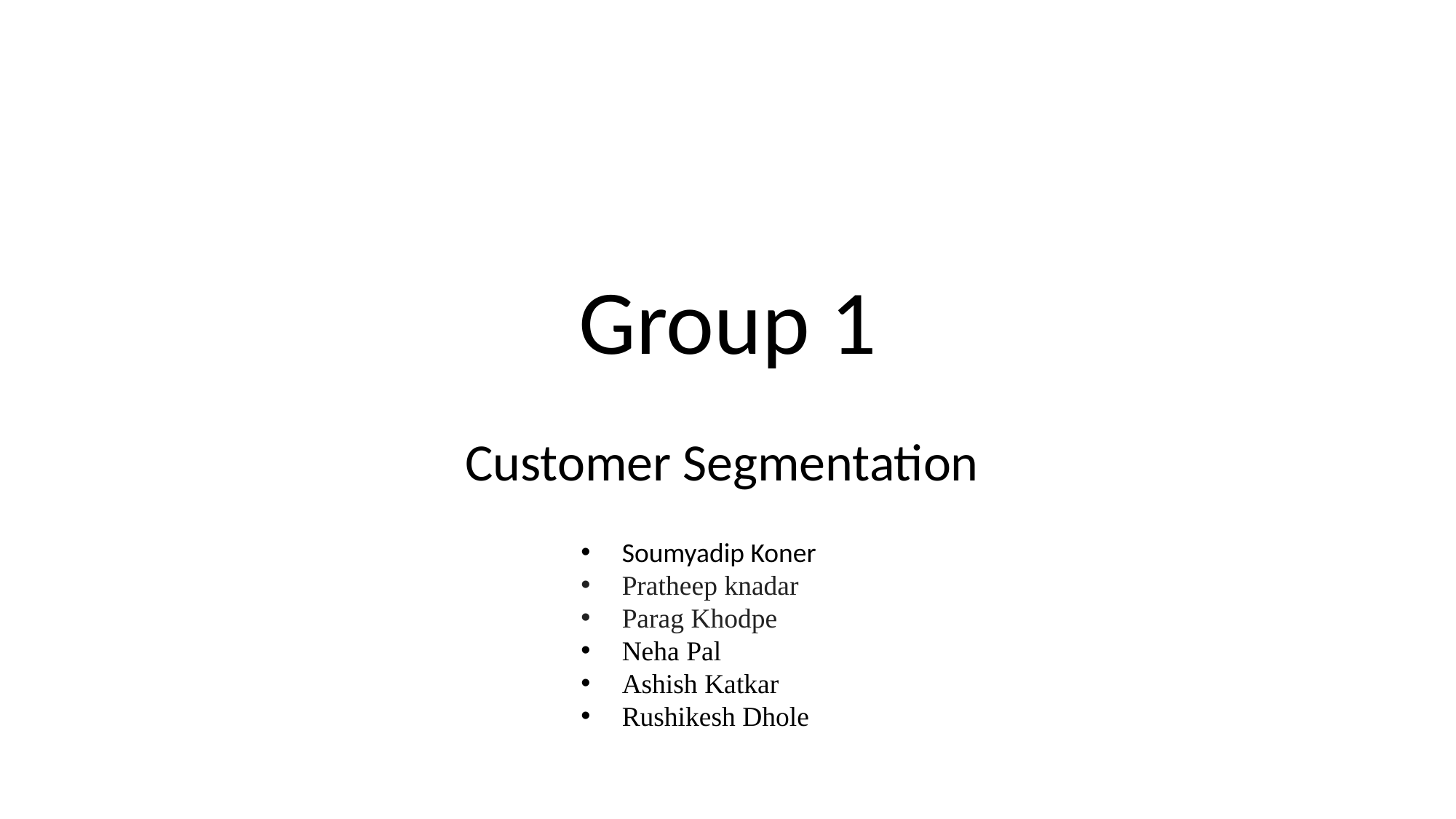

# Group 1
Customer Segmentation

Soumyadip Koner
Pratheep knadar
Parag Khodpe
Neha Pal
Ashish Katkar
Rushikesh Dhole